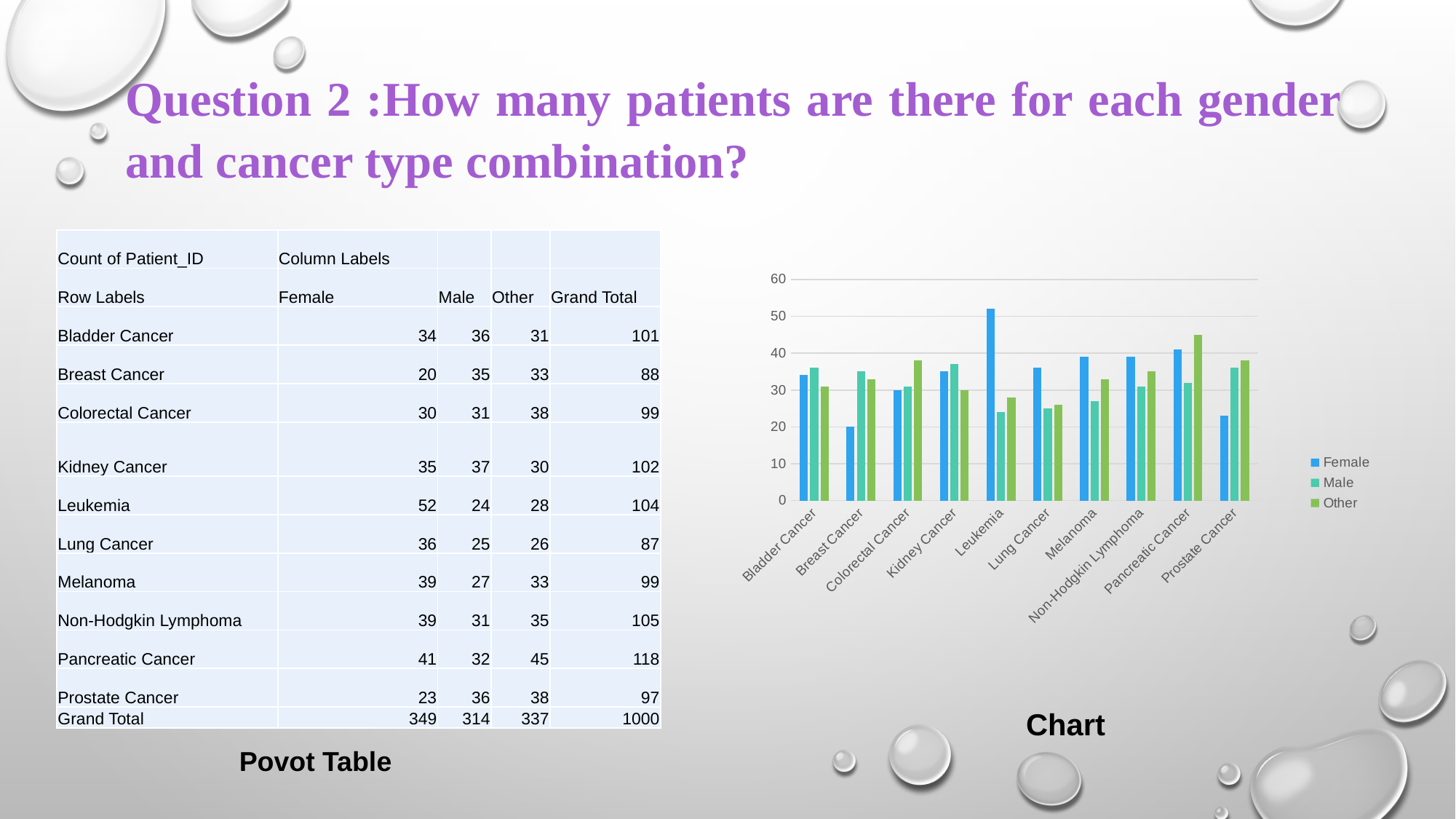

Question 2 :How many patients are there for each gender and cancer type combination?
| Count of Patient\_ID | Column Labels |  |  |  |
| --- | --- | --- | --- | --- |
| Row Labels | Female | Male | Other | Grand Total |
| Bladder Cancer | 34 | 36 | 31 | 101 |
| Breast Cancer | 20 | 35 | 33 | 88 |
| Colorectal Cancer | 30 | 31 | 38 | 99 |
| Kidney Cancer | 35 | 37 | 30 | 102 |
| Leukemia | 52 | 24 | 28 | 104 |
| Lung Cancer | 36 | 25 | 26 | 87 |
| Melanoma | 39 | 27 | 33 | 99 |
| Non-Hodgkin Lymphoma | 39 | 31 | 35 | 105 |
| Pancreatic Cancer | 41 | 32 | 45 | 118 |
| Prostate Cancer | 23 | 36 | 38 | 97 |
| Grand Total | 349 | 314 | 337 | 1000 |

### Chart

| Category | Female | Male | Other |
|---|---|---|---|
| Bladder Cancer | 34.0 | 36.0 | 31.0 |
| Breast Cancer | 20.0 | 35.0 | 33.0 |
| Colorectal Cancer | 30.0 | 31.0 | 38.0 |
| Kidney Cancer | 35.0 | 37.0 | 30.0 |
| Leukemia | 52.0 | 24.0 | 28.0 |
| Lung Cancer | 36.0 | 25.0 | 26.0 |
| Melanoma | 39.0 | 27.0 | 33.0 |
| Non-Hodgkin Lymphoma | 39.0 | 31.0 | 35.0 |
| Pancreatic Cancer | 41.0 | 32.0 | 45.0 |
| Prostate Cancer | 23.0 | 36.0 | 38.0 |
Chart
Povot Table